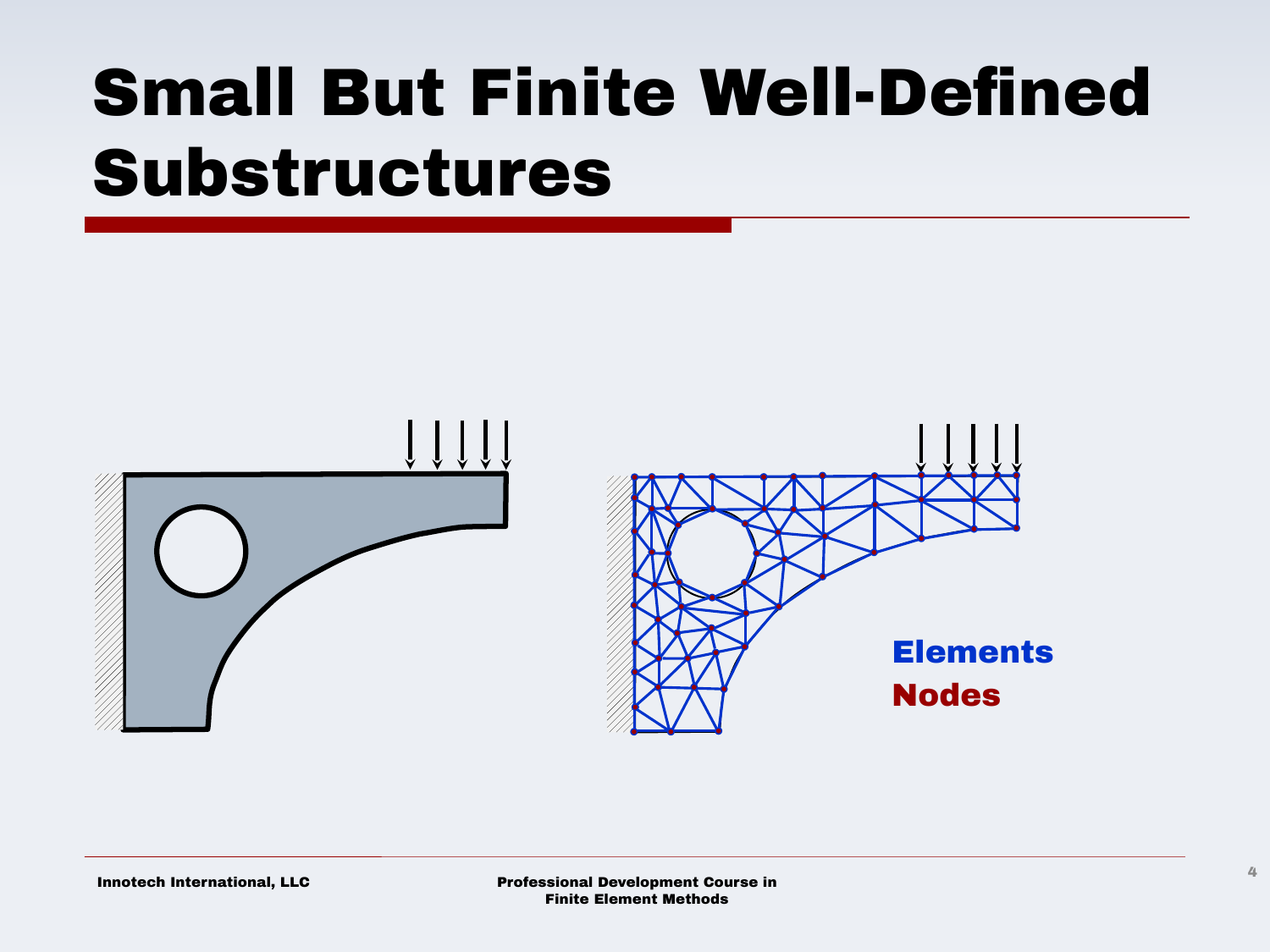

# Small But Finite Well-Defined Substructures

Elements

Nodes

4